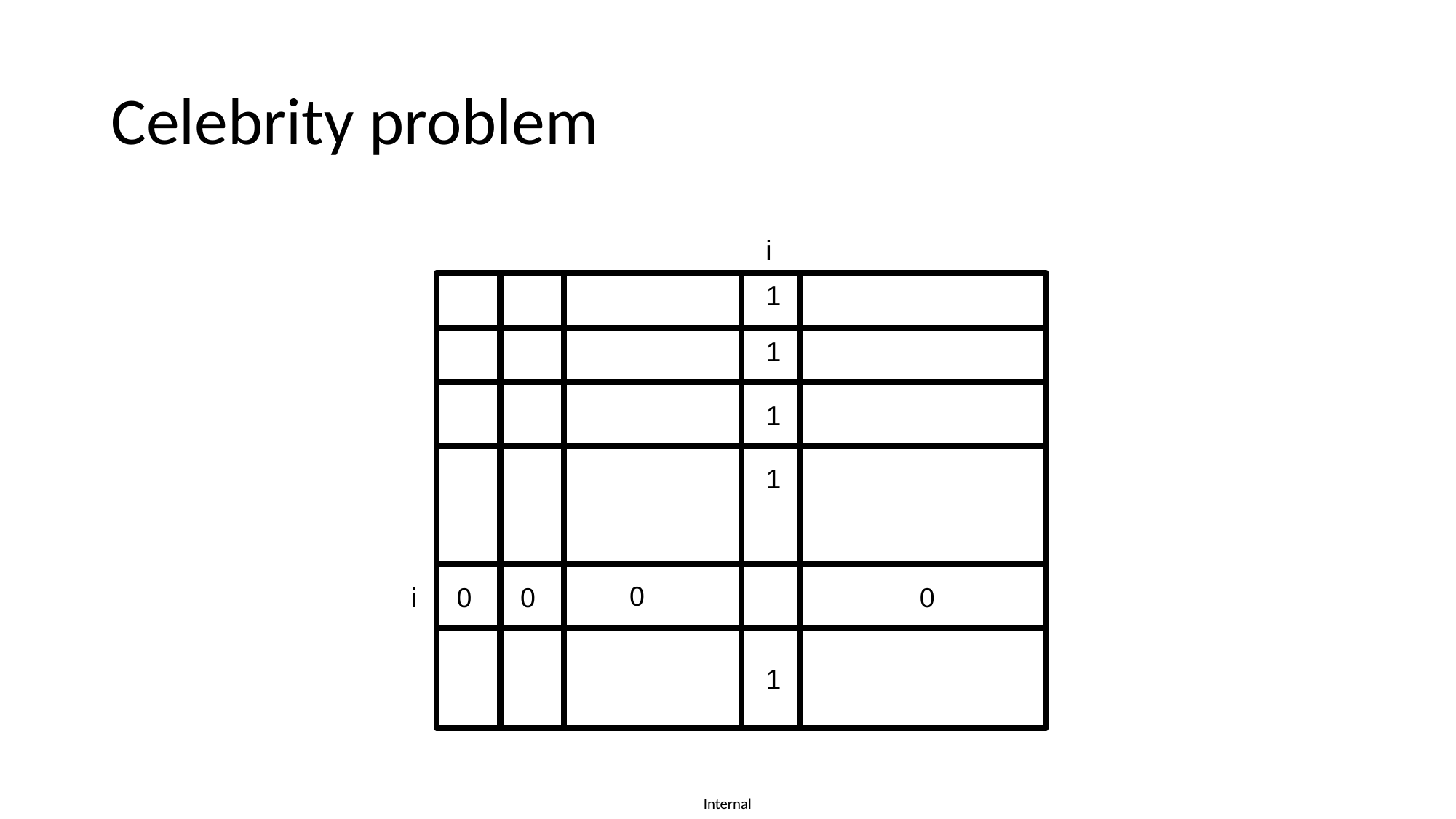

# Celebrity problem
i

1
1
1
1
0
i
0
0
0
1